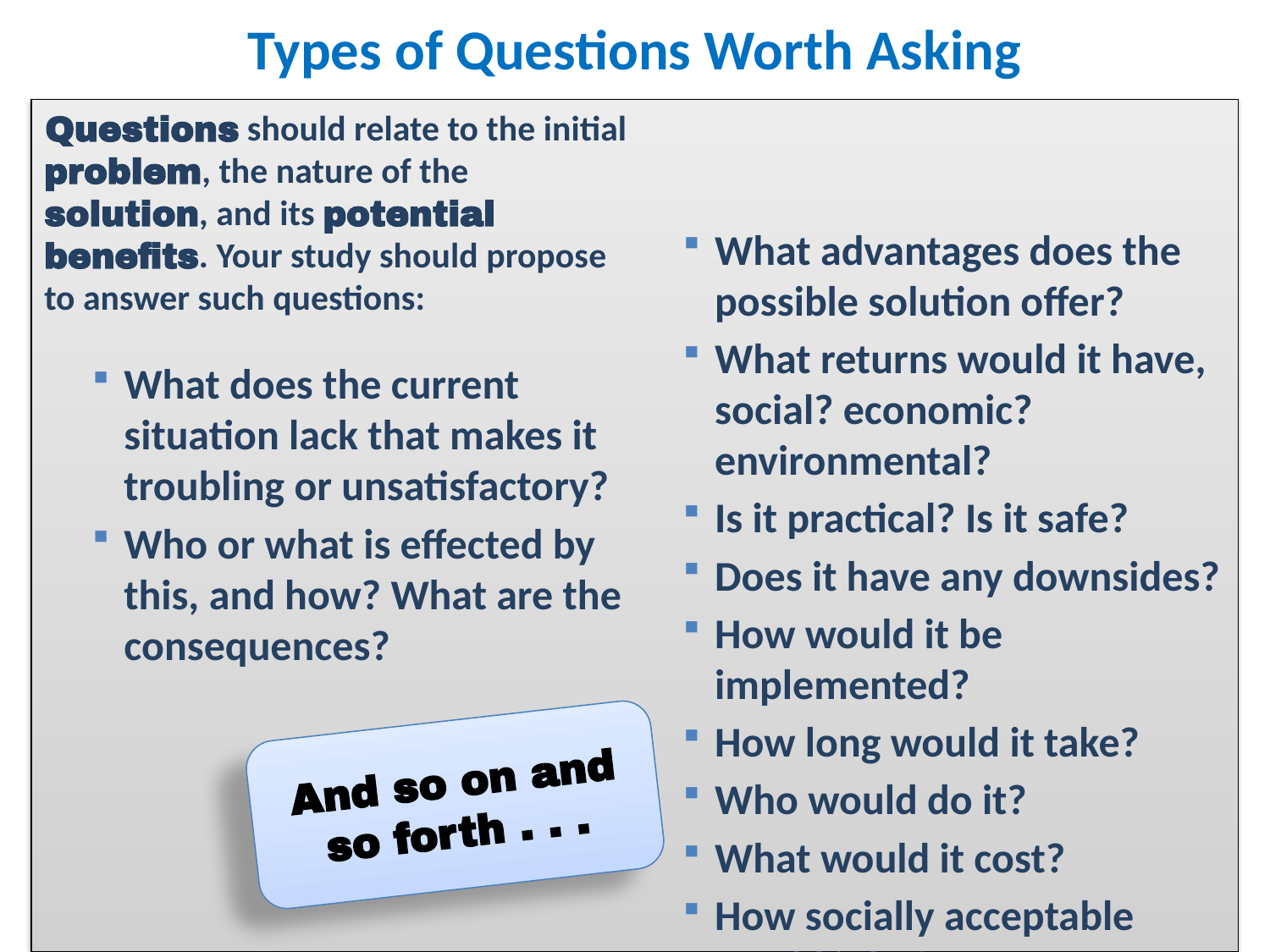

# Types of Questions Worth Asking
Questions should relate to the initial problem, the nature of the solution, and its potential benefits. Your study should propose to answer such questions:

What does the current situation lack that makes it troubling or unsatisfactory?
Who or what is effected by this, and how? What are the consequences?

What advantages does the possible solution offer?
What returns would it have, social? economic? environmental?
Is it practical? Is it safe?
Does it have any downsides?
How would it be implemented?
How long would it take?
Who would do it?
What would it cost?
How socially acceptable would it be?

And so on and so forth . . .